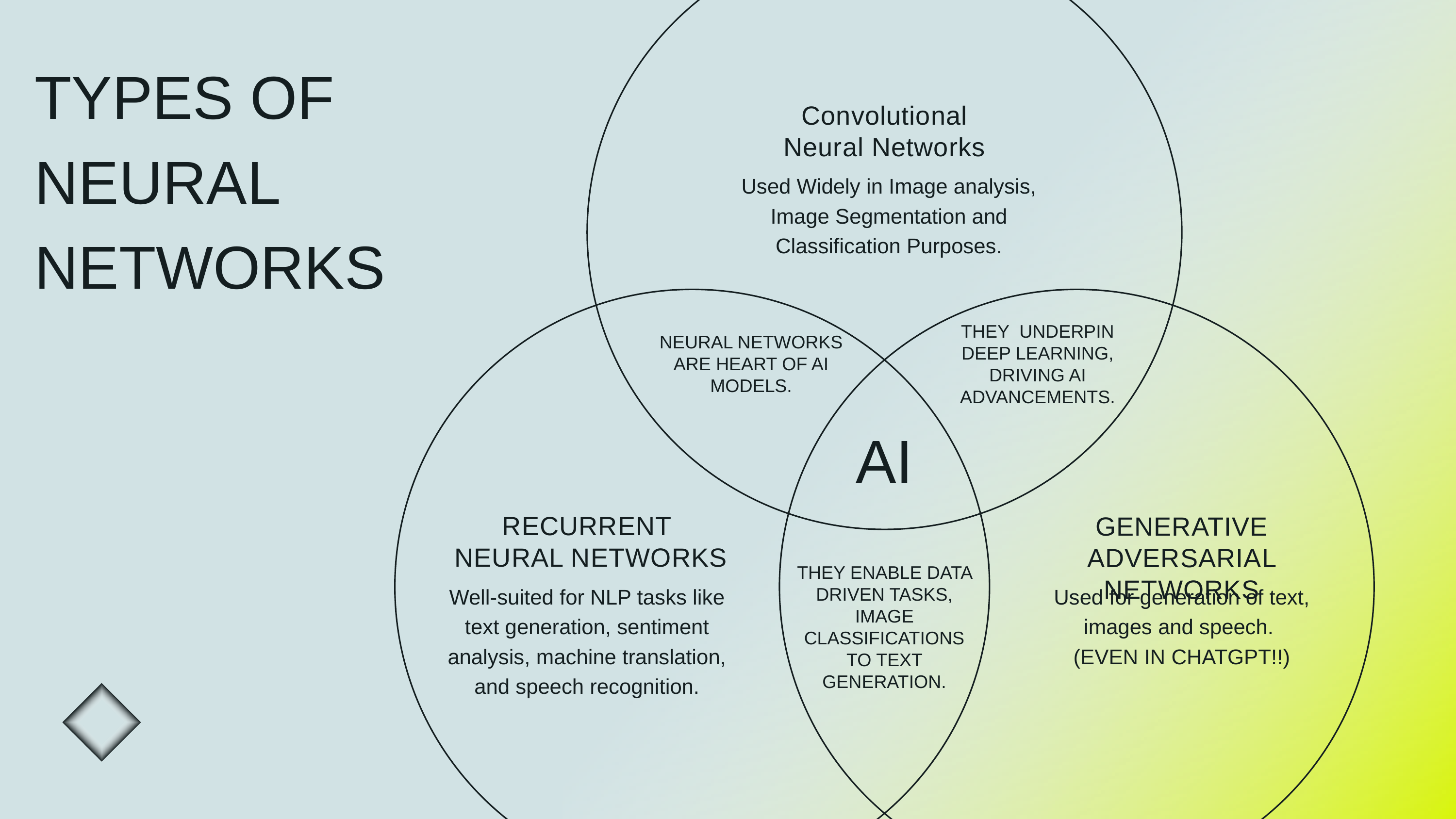

TYPES OF NEURAL NETWORKS
Convolutional
Neural Networks
Used Widely in Image analysis, Image Segmentation and Classification Purposes.

THEY  UNDERPIN DEEP LEARNING, DRIVING AI ADVANCEMENTS.
NEURAL NETWORKS ARE HEART OF AI MODELS.
AI
RECURRENT
 NEURAL NETWORKS
GENERATIVE
ADVERSARIAL NETWORKS
THEY ENABLE DATA DRIVEN TASKS, IMAGE CLASSIFICATIONS TO TEXT GENERATION.
Well-suited for NLP tasks like text generation, sentiment analysis, machine translation, and speech recognition.
Used for generation of text, images and speech.
(EVEN IN CHATGPT!!)